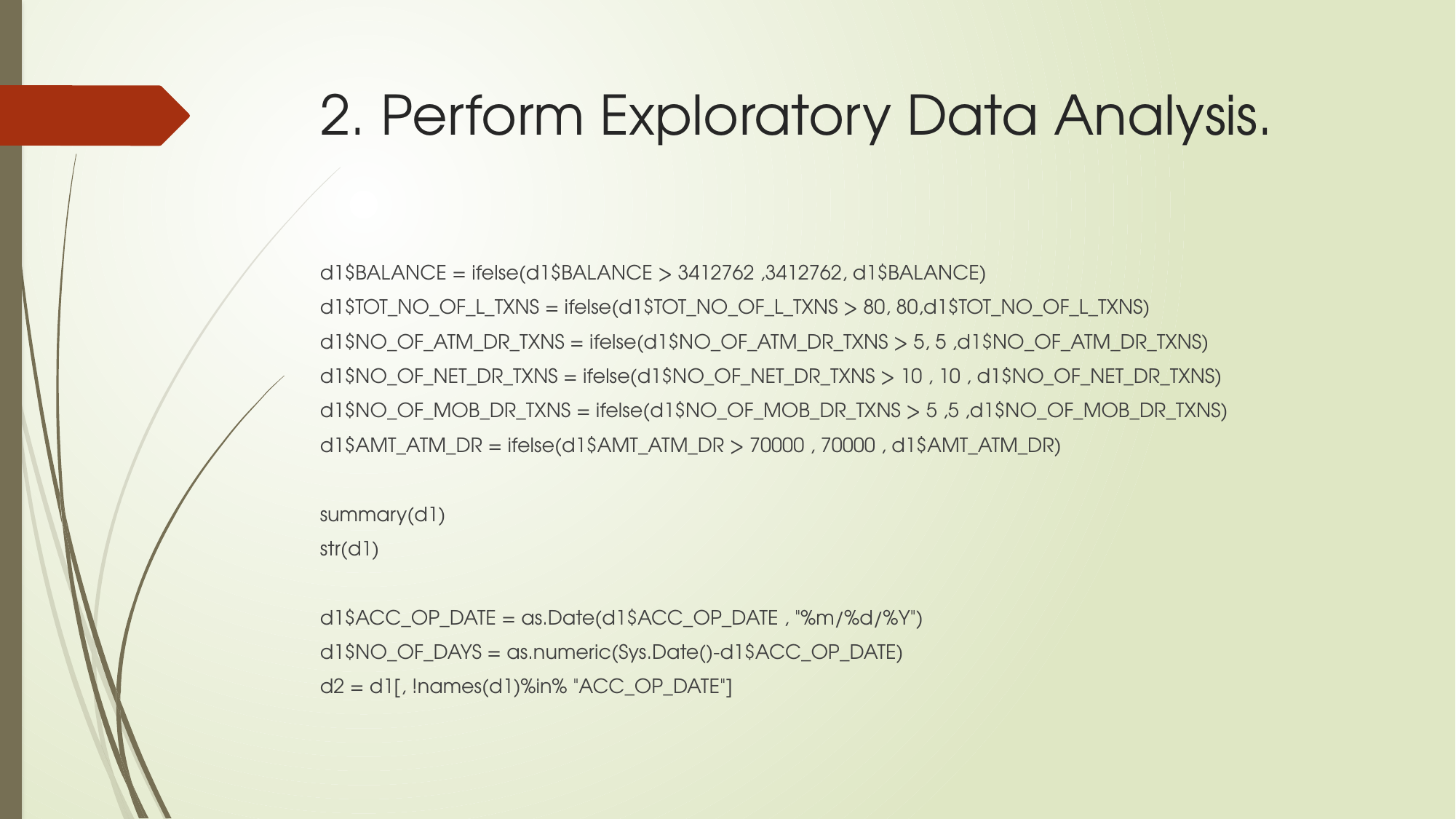

# 2. Perform Exploratory Data Analysis.
d1$BALANCE = ifelse(d1$BALANCE > 3412762 ,3412762, d1$BALANCE)
d1$TOT_NO_OF_L_TXNS = ifelse(d1$TOT_NO_OF_L_TXNS > 80, 80,d1$TOT_NO_OF_L_TXNS)
d1$NO_OF_ATM_DR_TXNS = ifelse(d1$NO_OF_ATM_DR_TXNS > 5, 5 ,d1$NO_OF_ATM_DR_TXNS)
d1$NO_OF_NET_DR_TXNS = ifelse(d1$NO_OF_NET_DR_TXNS > 10 , 10 , d1$NO_OF_NET_DR_TXNS)
d1$NO_OF_MOB_DR_TXNS = ifelse(d1$NO_OF_MOB_DR_TXNS > 5 ,5 ,d1$NO_OF_MOB_DR_TXNS)
d1$AMT_ATM_DR = ifelse(d1$AMT_ATM_DR > 70000 , 70000 , d1$AMT_ATM_DR)

summary(d1)
str(d1)

d1$ACC_OP_DATE = as.Date(d1$ACC_OP_DATE , "%m/%d/%Y")
d1$NO_OF_DAYS = as.numeric(Sys.Date()-d1$ACC_OP_DATE)
d2 = d1[, !names(d1)%in% "ACC_OP_DATE"]